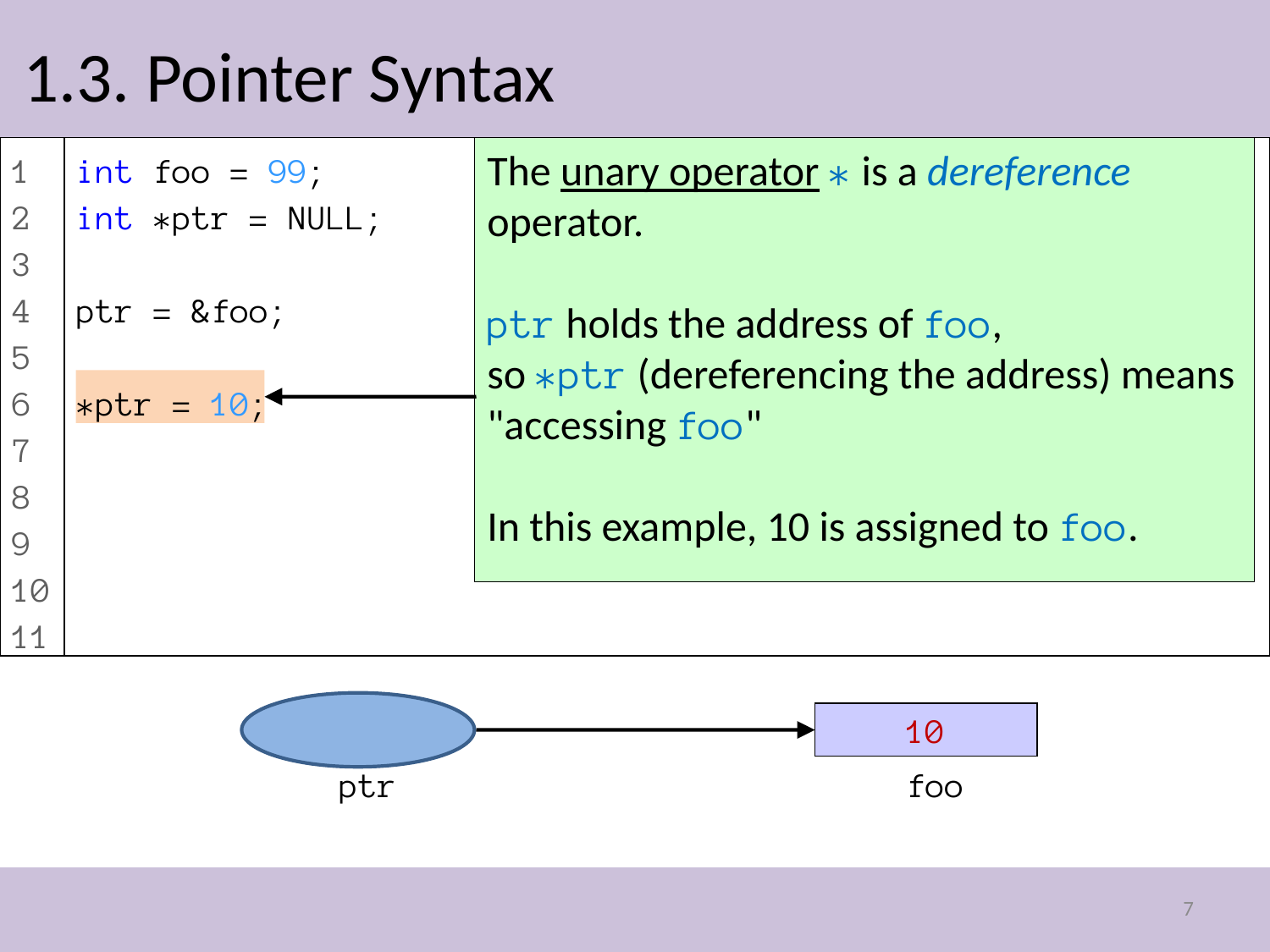

# 1.3. Pointer Syntax
1
2
3
4
5
6
7
8
9
10
11
int foo = 99;
int *ptr = NULL;

ptr = &foo;

*ptr = 10;

The unary operator * is a dereference operator.

ptr holds the address of foo,
so *ptr (dereferencing the address) means "accessing foo"

In this example, 10 is assigned to foo.

10

ptr
foo
7